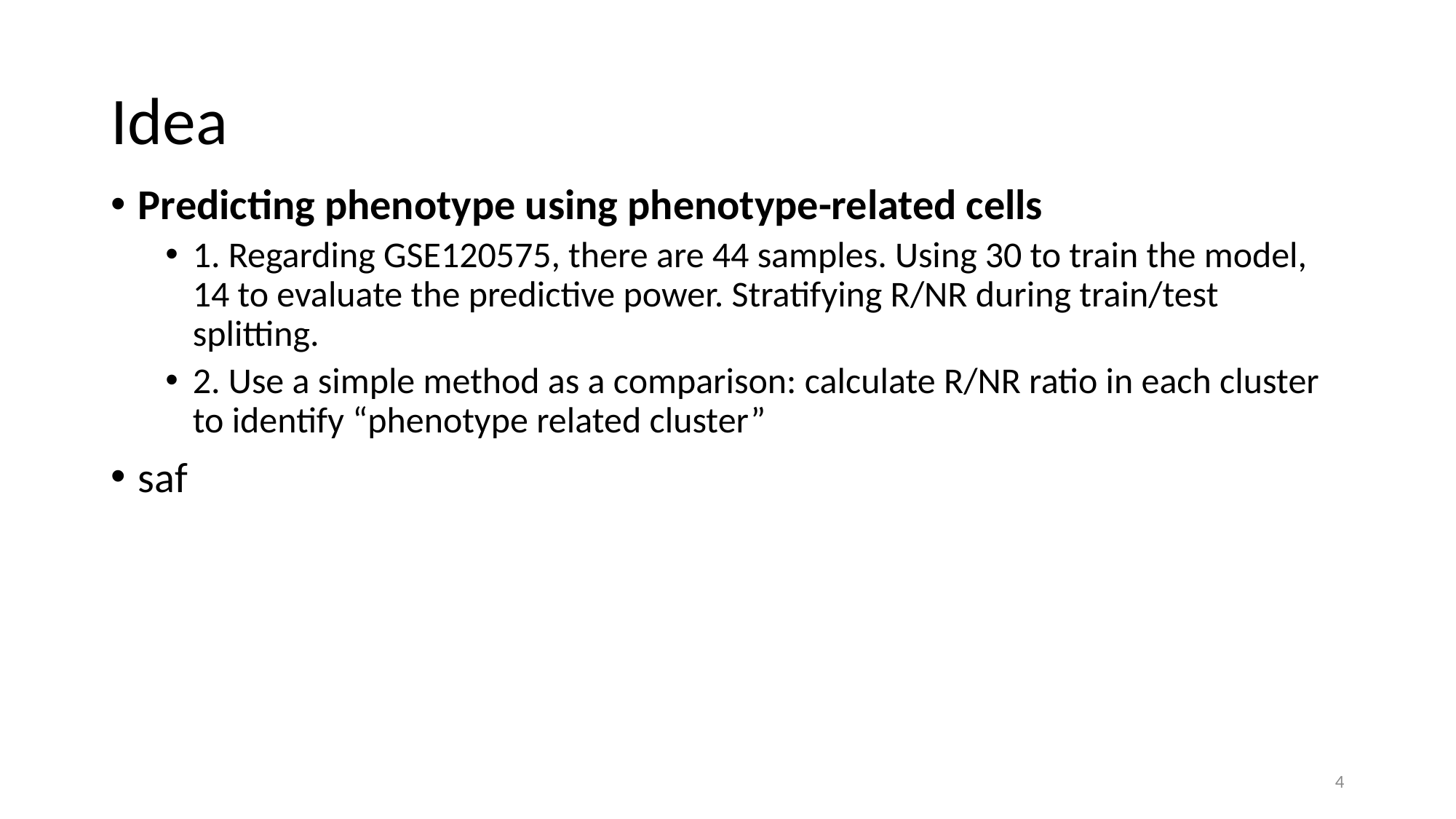

# Idea
Predicting phenotype using phenotype-related cells
1. Regarding GSE120575, there are 44 samples. Using 30 to train the model, 14 to evaluate the predictive power. Stratifying R/NR during train/test splitting.
2. Use a simple method as a comparison: calculate R/NR ratio in each cluster to identify “phenotype related cluster”
saf
4